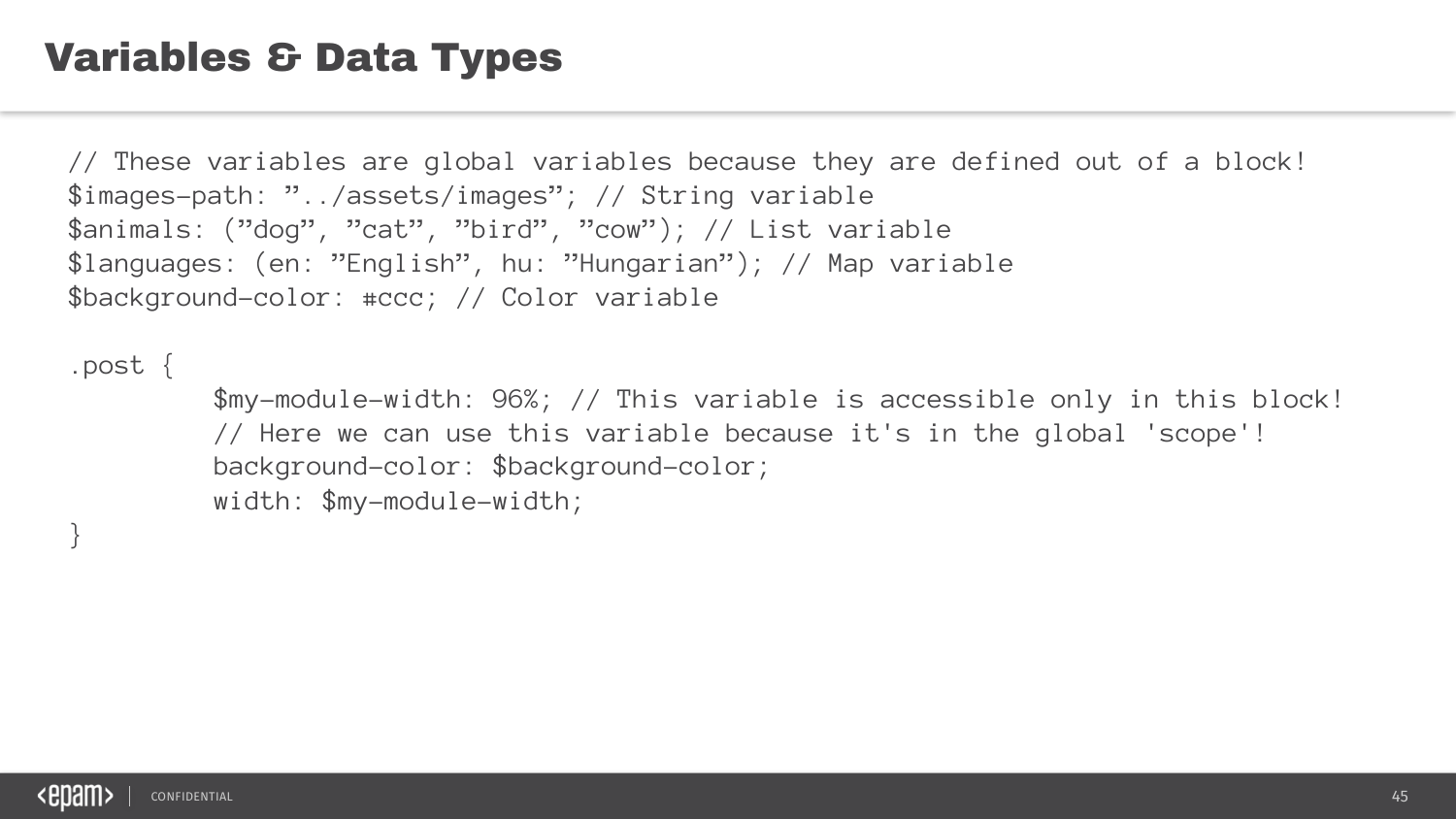

Variables & Data Types
// These variables are global variables because they are defined out of a block!
$images-path: ”../assets/images”; // String variable
$animals: (”dog”, ”cat”, ”bird”, ”cow”); // List variable
$languages: (en: ”English”, hu: ”Hungarian”); // Map variable
$background-color: #ccc; // Color variable

.post {
	$my-module-width: 96%; // This variable is accessible only in this block!
	// Here we can use this variable because it's in the global 'scope'!
	background-color: $background-color;
	width: $my-module-width;
}